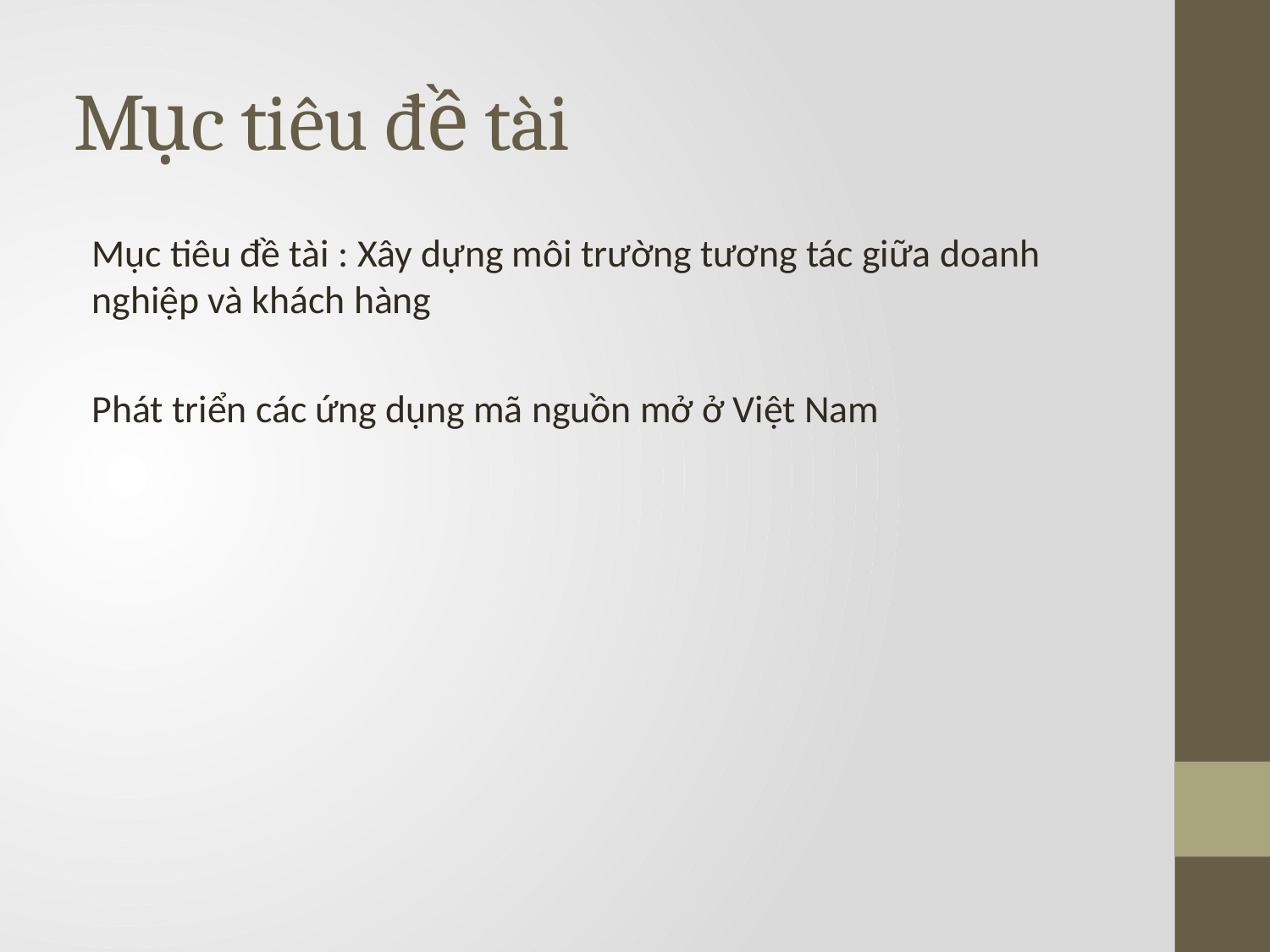

# Mục tiêu đề tài
Mục tiêu đề tài : Xây dựng môi trường tương tác giữa doanh nghiệp và khách hàng

Phát triển các ứng dụng mã nguồn mở ở Việt Nam